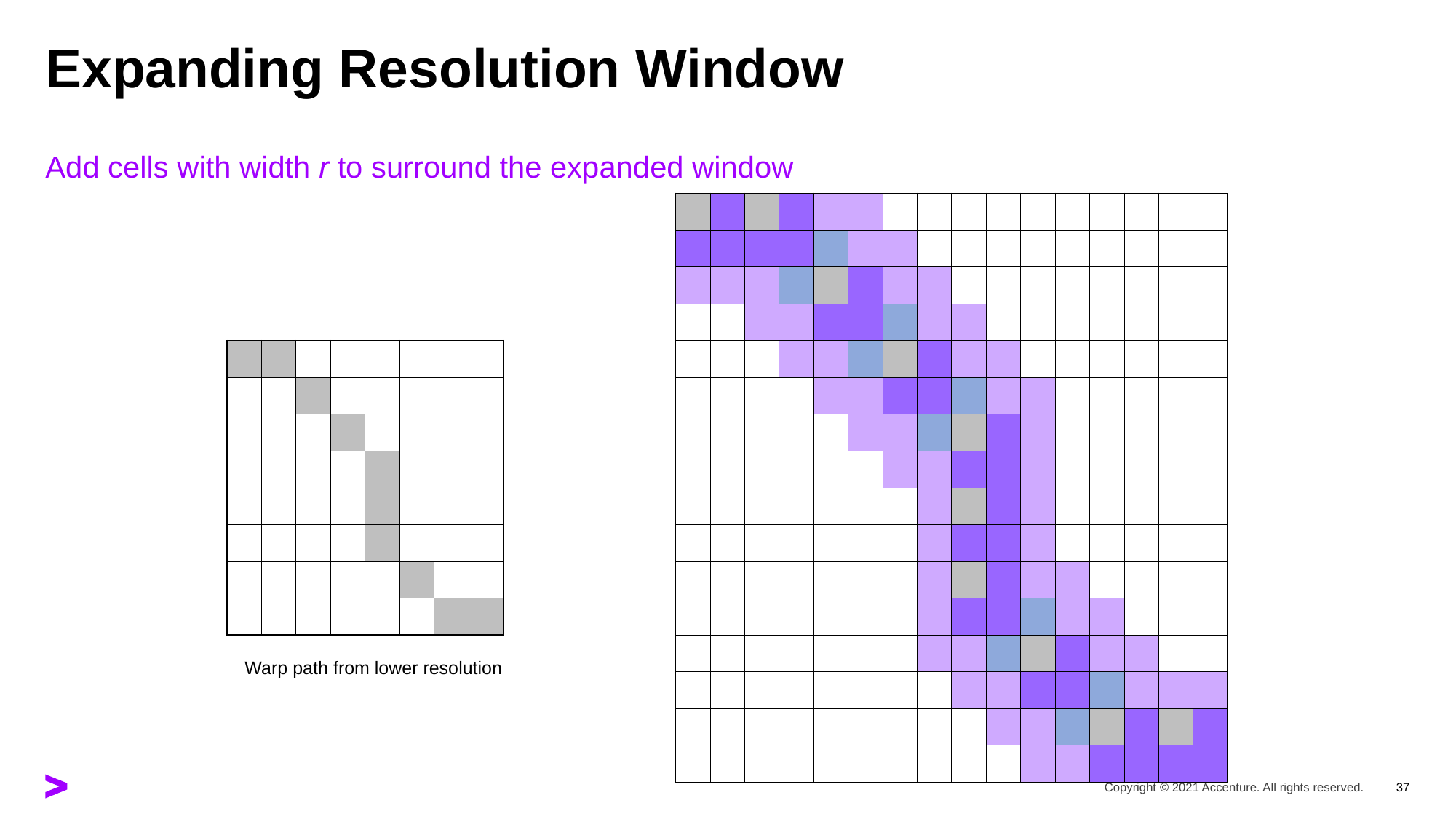

# Expanding Resolution Window
Add cells with width r to surround the expanded window
|  |  |  |  |  |  |  |  |  |  |  |  |  |  |  |  |  |  |  |  |  |  |  |  |  |  |  |  |  |
| --- | --- | --- | --- | --- | --- | --- | --- | --- | --- | --- | --- | --- | --- | --- | --- | --- | --- | --- | --- | --- | --- | --- | --- | --- | --- | --- | --- | --- |
|  |  |  |  |  |  |  |  |  |  |  |  |  |  |  |  |  |  |  |  |  |  |  |  |  |  |  |  |  |
|  |  |  |  |  |  |  |  |  |  |  |  |  |  |  |  |  |  |  |  |  |  |  |  |  |  |  |  |  |
|  |  |  |  |  |  |  |  |  |  |  |  |  |  |  |  |  |  |  |  |  |  |  |  |  |  |  |  |  |
|  |  |  |  |  |  |  |  |  |  |  |  |  |  |  |  |  |  |  |  |  |  |  |  |  |  |  |  |  |
|  |  |  |  |  |  |  |  |  |  |  |  |  |  |  |  |  |  |  |  |  |  |  |  |  |  |  |  |  |
|  |  |  |  |  |  |  |  |  |  |  |  |  |  |  |  |  |  |  |  |  |  |  |  |  |  |  |  |  |
|  |  |  |  |  |  |  |  |  |  |  |  |  |  |  |  |  |  |  |  |  |  |  |  |  |  |  |  |  |
|  |  |  |  |  |  |  |  |  |  |  |  |  |  |  |  |  |  |  |  |  |  |  |  |  |  |  |  |  |
|  |  |  |  |  |  |  |  |  |  |  |  |  |  |  |  |  |  |  |  |  |  |  |  |  |  |  |  |  |
|  |  |  |  |  |  |  |  |  |  |  |  |  |  |  |  |  |  |  |  |  |  |  |  |  |  |  |  |  |
|  |  |  |  |  |  |  |  |  |  |  |  |  |  |  |  |  |  |  |  |  |  |  |  |  |  |  |  |  |
|  |  |  |  |  |  |  |  |  |  |  |  |  |  |  |  |  |  |  |  |  |  |  |  |  |  |  |  |  |
|  |  |  |  |  |  |  |  |  |  |  |  |  |  |  |  |  |  |  |  |  |  |  |  |  |  |  |  |  |
|  |  |  |  |  |  |  |  |  |  |  |  |  |  |  |  |  |  |  |  |  |  |  |  |  |  |  |  |  |
|  |  |  |  |  |  |  |  |  |  |  |  |  |  |  |  |  |  |  |  |  |  |  |  |  |  |  |  |  |
Warp path from lower resolution
Copyright © 2021 Accenture. All rights reserved.
37